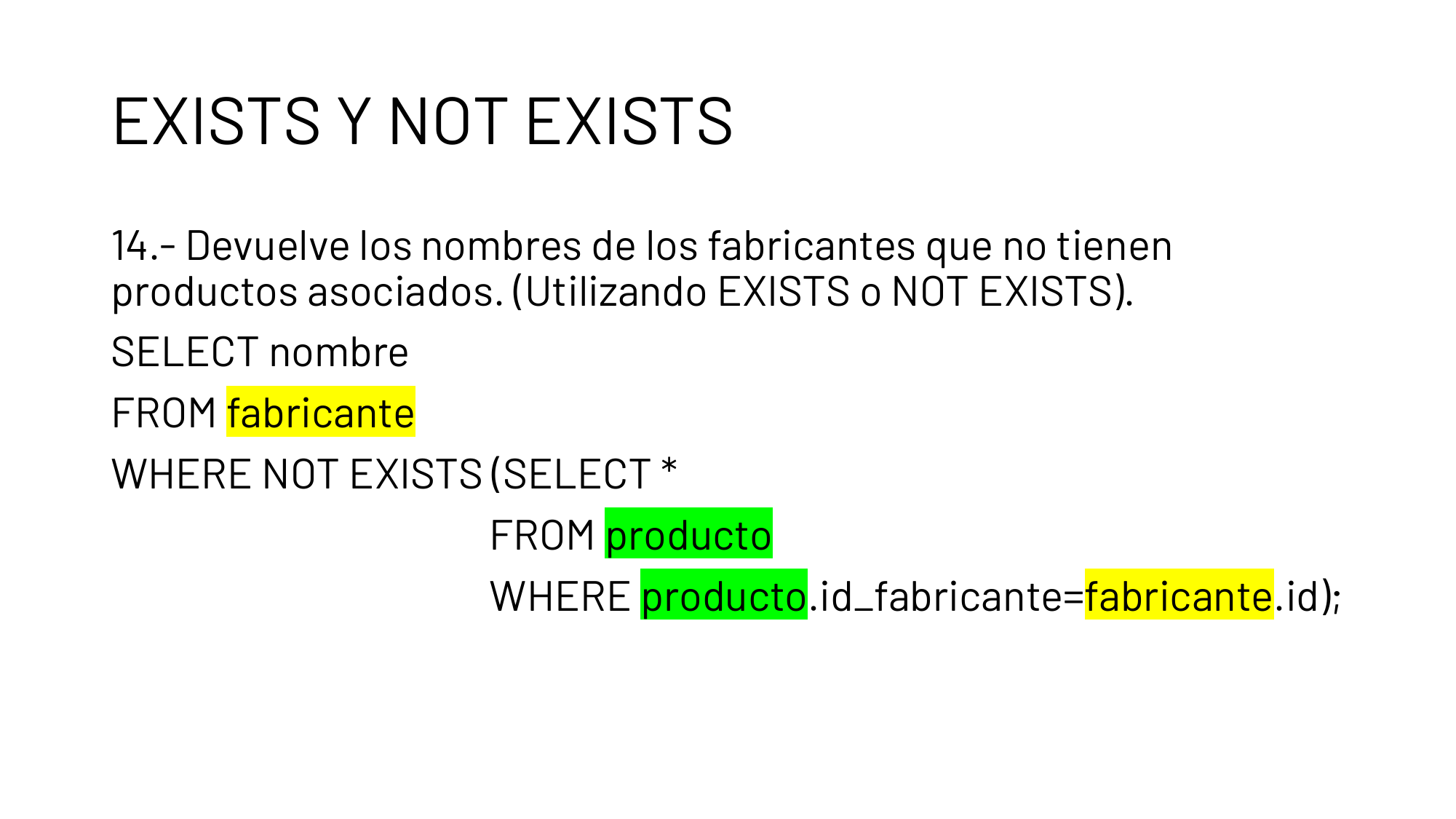

# EXISTS Y NOT EXISTS
14.- Devuelve los nombres de los fabricantes que no tienen productos asociados. (Utilizando EXISTS o NOT EXISTS).
SELECT nombre
FROM fabricante
WHERE NOT EXISTS (SELECT *
		   	      FROM producto
			      WHERE producto.id_fabricante=fabricante.id);